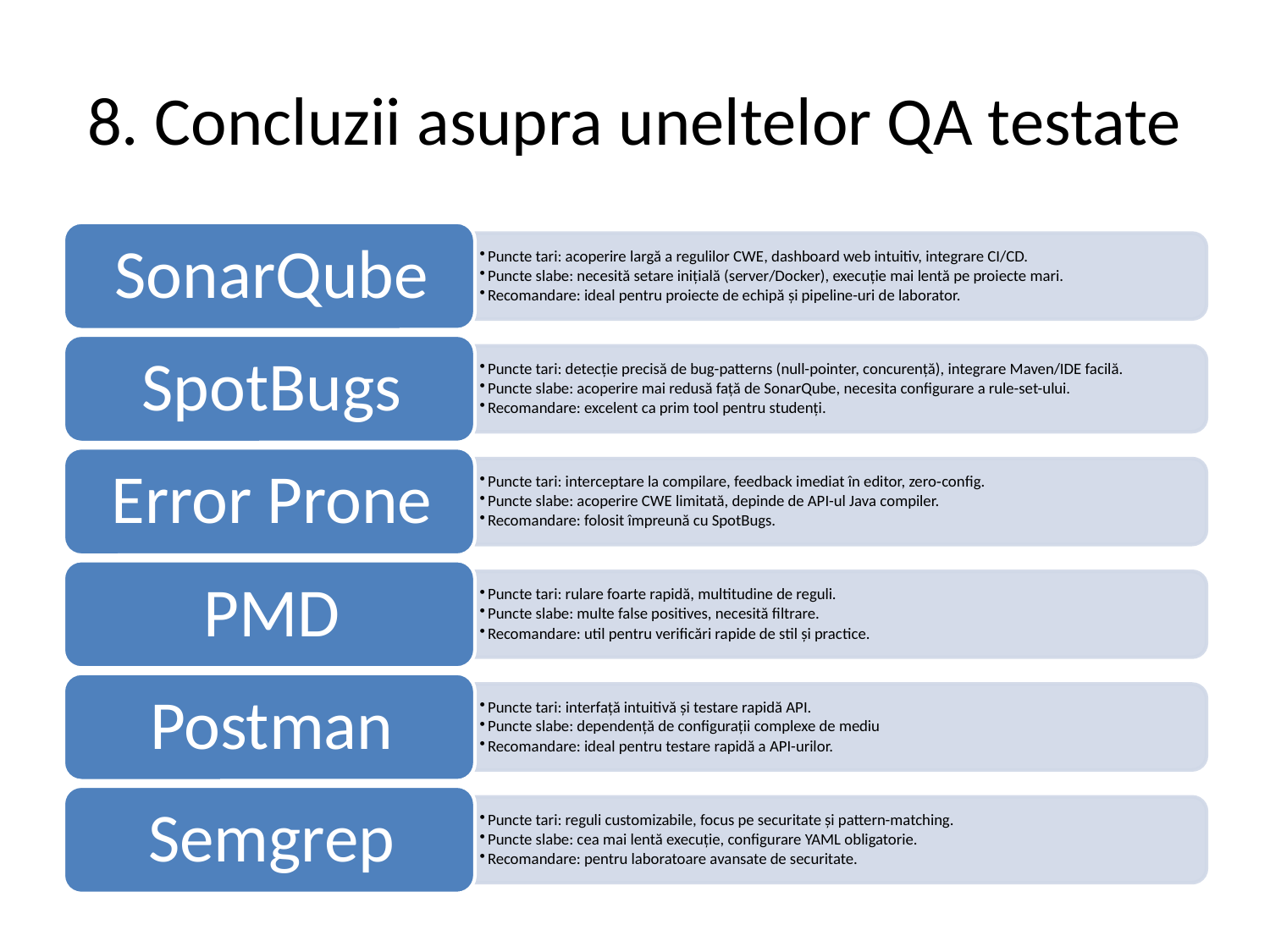

# 8. Concluzii asupra uneltelor QA testate
Puncte tari: acoperire largă a regulilor CWE, dashboard web intuitiv, integrare CI/CD.
Puncte slabe: necesită setare inițială (server/Docker), execuție mai lentă pe proiecte mari.
Recomandare: ideal pentru proiecte de echipă și pipeline-uri de laborator.
SonarQube
Puncte tari: detecție precisă de bug-patterns (null-pointer, concurență), integrare Maven/IDE facilă.
Puncte slabe: acoperire mai redusă față de SonarQube, necesita configurare a rule-set-ului.
Recomandare: excelent ca prim tool pentru studenți.
SpotBugs
Puncte tari: interceptare la compilare, feedback imediat în editor, zero‐config.
Puncte slabe: acoperire CWE limitată, depinde de API-ul Java compiler.
Recomandare: folosit împreună cu SpotBugs.
Error Prone
Puncte tari: rulare foarte rapidă, multitudine de reguli.
Puncte slabe: multe false positives, necesită filtrare.
Recomandare: util pentru verificări rapide de stil și practice.
PMD
Puncte tari: interfață intuitivă și testare rapidă API.
Puncte slabe: dependență de configurații complexe de mediu
Recomandare: ideal pentru testare rapidă a API-urilor.
Postman
Puncte tari: reguli customizabile, focus pe securitate și pattern-matching.
Puncte slabe: cea mai lentă execuție, configurare YAML obligatorie.
Recomandare: pentru laboratoare avansate de securitate.
Semgrep